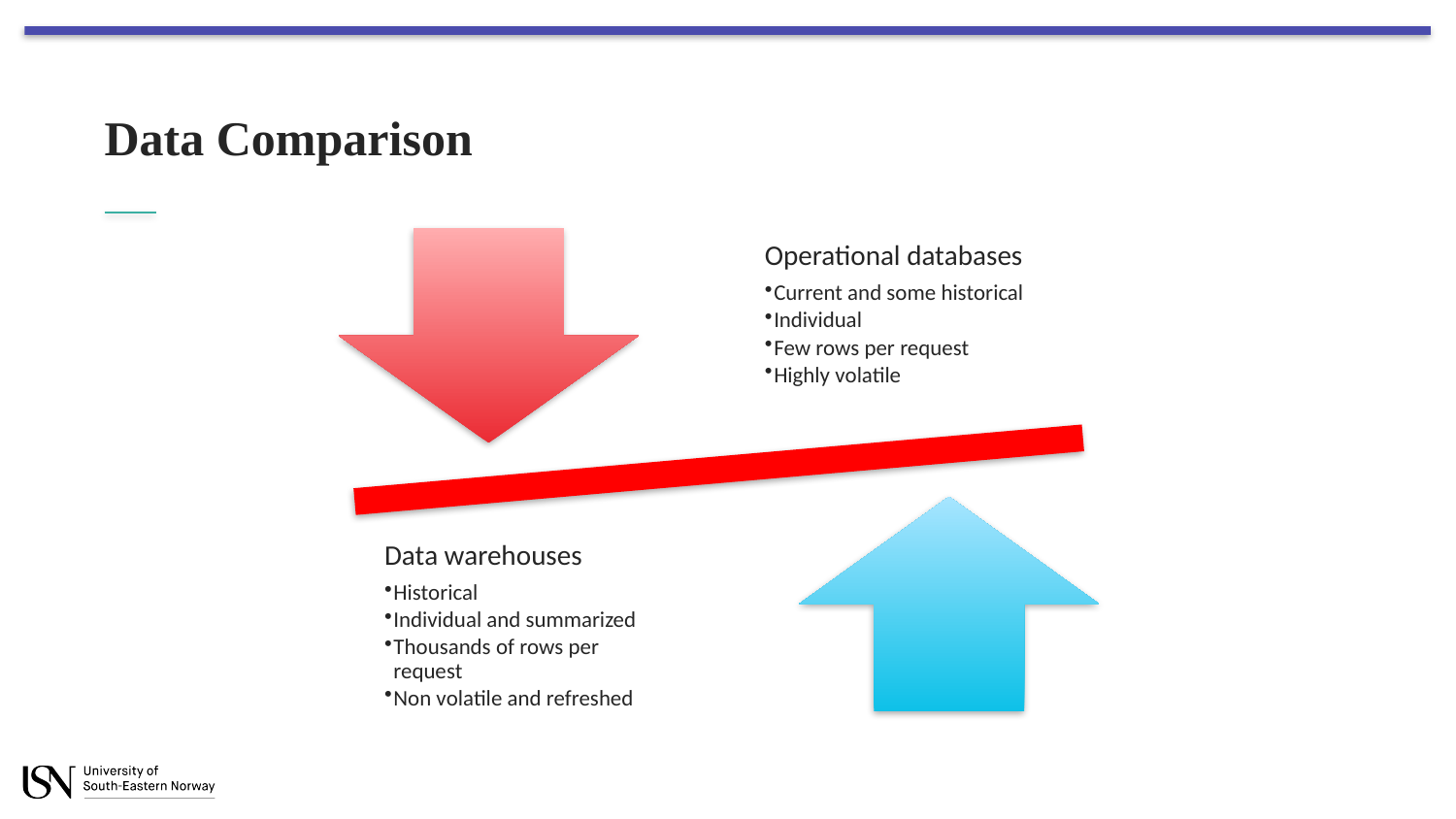

# Data Comparison
Operational databases
Current and some historical
Individual
Few rows per request
Highly volatile
Data warehouses
Historical
Individual and summarized
Thousands of rows per request
Non volatile and refreshed